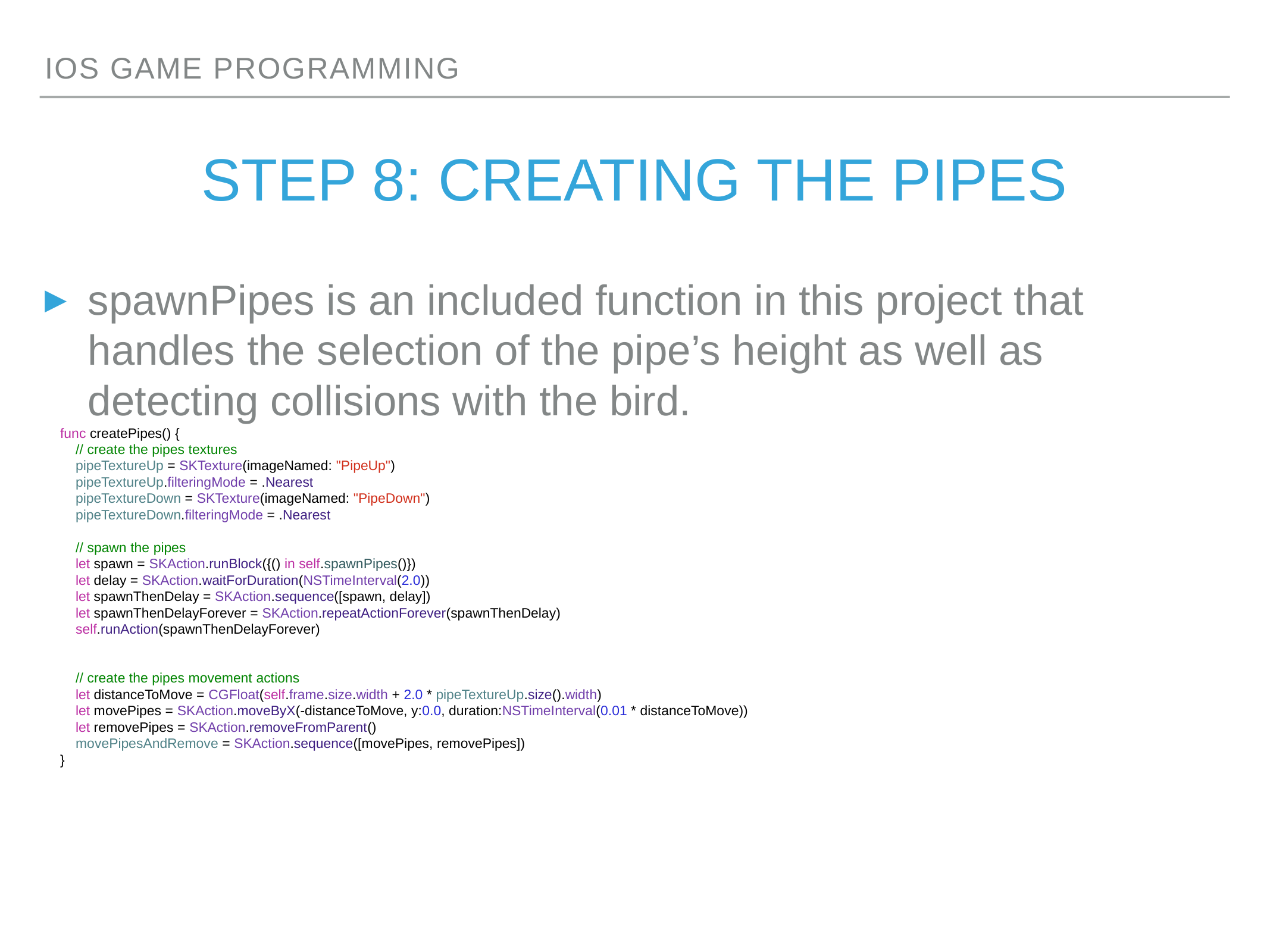

iOS game programming
# step 8: Creating the pipes
spawnPipes is an included function in this project that handles the selection of the pipe’s height as well as detecting collisions with the bird.
    func createPipes() {
        // create the pipes textures
        pipeTextureUp = SKTexture(imageNamed: "PipeUp")
        pipeTextureUp.filteringMode = .Nearest
        pipeTextureDown = SKTexture(imageNamed: "PipeDown")
        pipeTextureDown.filteringMode = .Nearest

        // spawn the pipes
        let spawn = SKAction.runBlock({() in self.spawnPipes()})
        let delay = SKAction.waitForDuration(NSTimeInterval(2.0))
        let spawnThenDelay = SKAction.sequence([spawn, delay])
        let spawnThenDelayForever = SKAction.repeatActionForever(spawnThenDelay)
        self.runAction(spawnThenDelayForever)

        // create the pipes movement actions
        let distanceToMove = CGFloat(self.frame.size.width + 2.0 * pipeTextureUp.size().width)
        let movePipes = SKAction.moveByX(-distanceToMove, y:0.0, duration:NSTimeInterval(0.01 * distanceToMove))
        let removePipes = SKAction.removeFromParent()
        movePipesAndRemove = SKAction.sequence([movePipes, removePipes])
    }